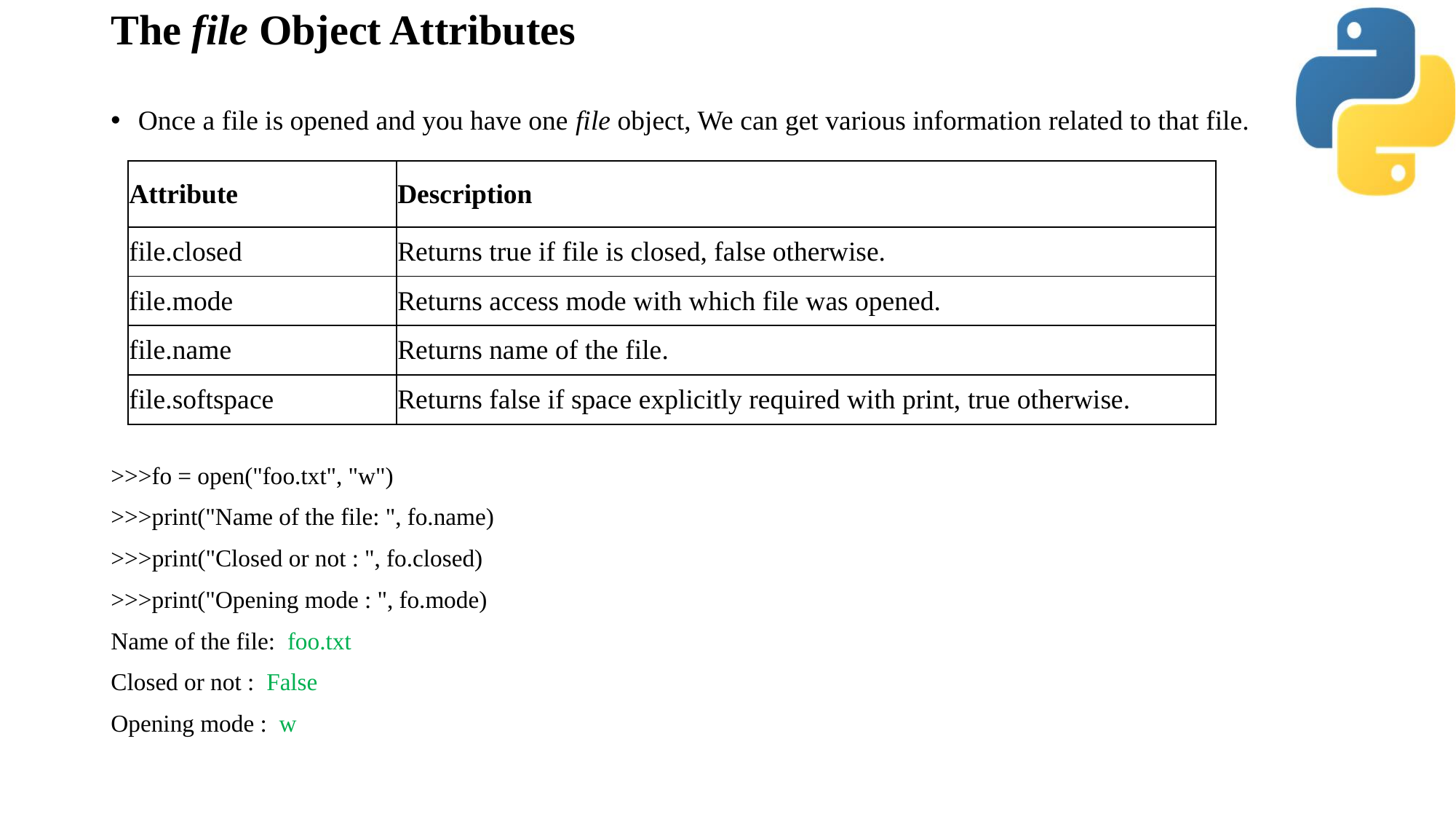

# The file Object Attributes
Once a file is opened and you have one file object, We can get various information related to that file.

>>>fo = open("foo.txt", "w")
>>>print("Name of the file: ", fo.name)
>>>print("Closed or not : ", fo.closed)
>>>print("Opening mode : ", fo.mode)
Name of the file:  foo.txt
Closed or not :  False
Opening mode :  w

| Attribute | Description |
| --- | --- |
| file.closed | Returns true if file is closed, false otherwise. |
| file.mode | Returns access mode with which file was opened. |
| file.name | Returns name of the file. |
| file.softspace | Returns false if space explicitly required with print, true otherwise. |